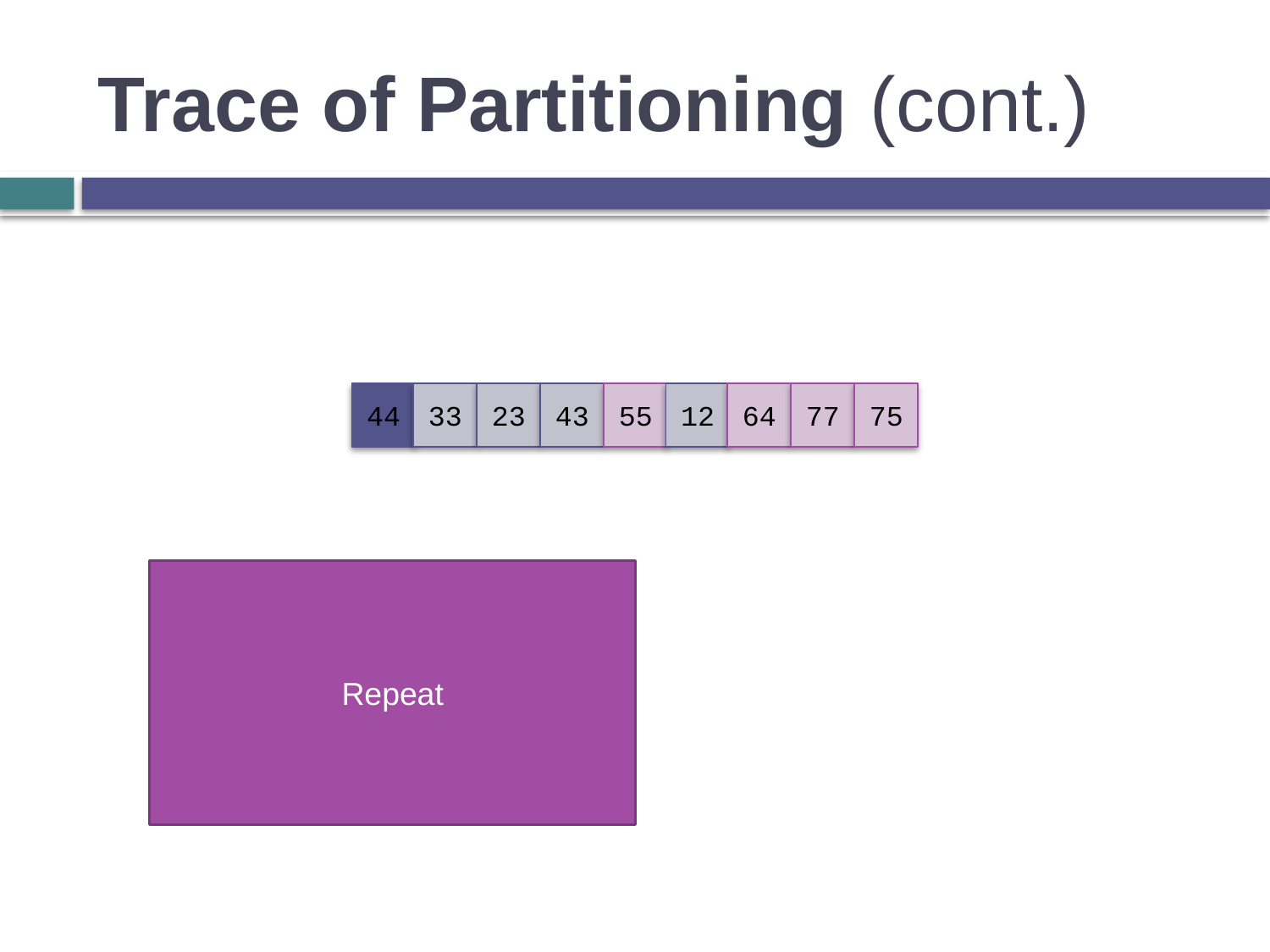

# Trace of Partitioning (cont.)
44
33
23
43
55
12
64
77
75
Repeat